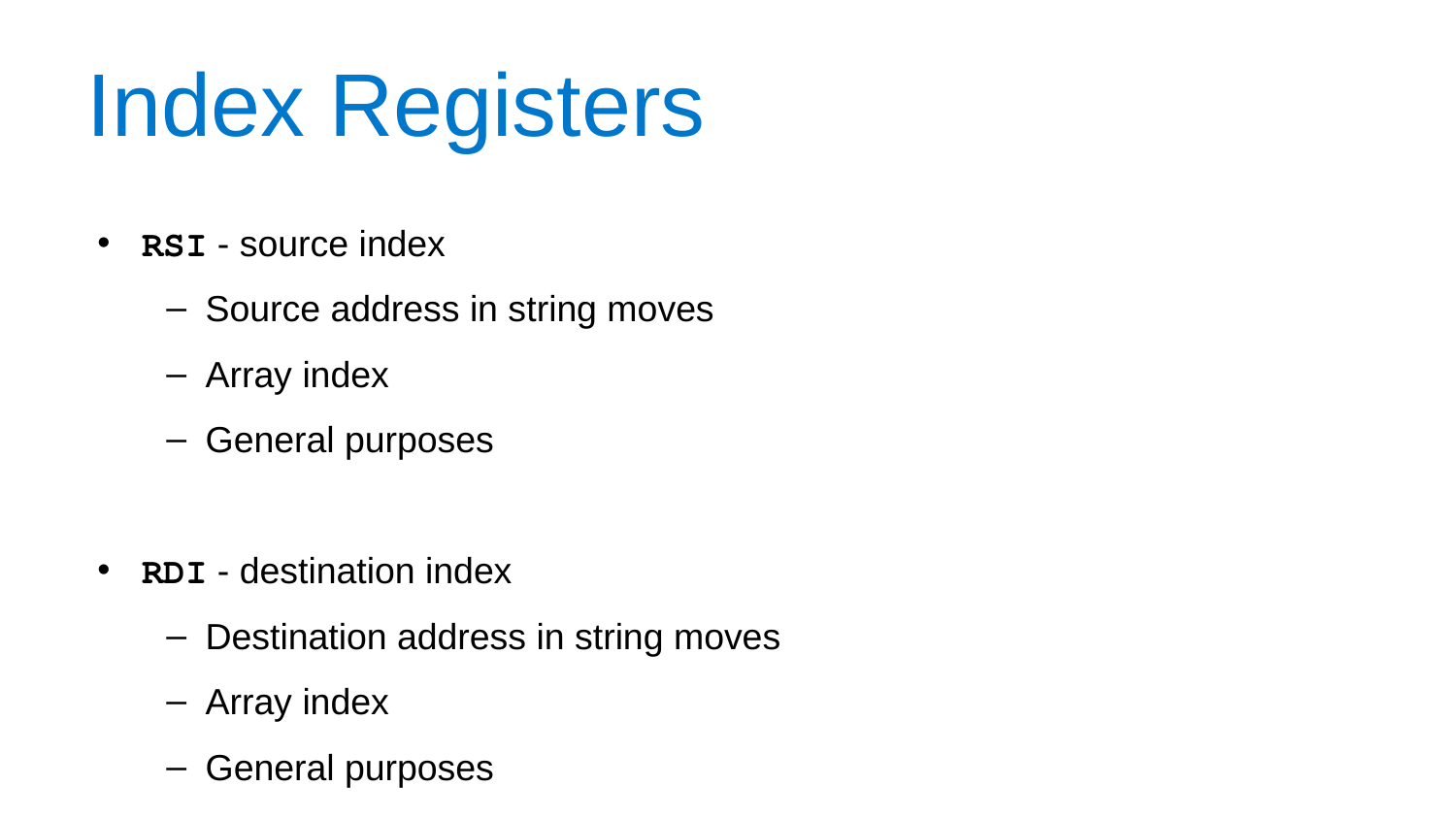

Index Registers
RSI - source index
Source address in string moves
Array index
General purposes

RDI - destination index
Destination address in string moves
Array index
General purposes